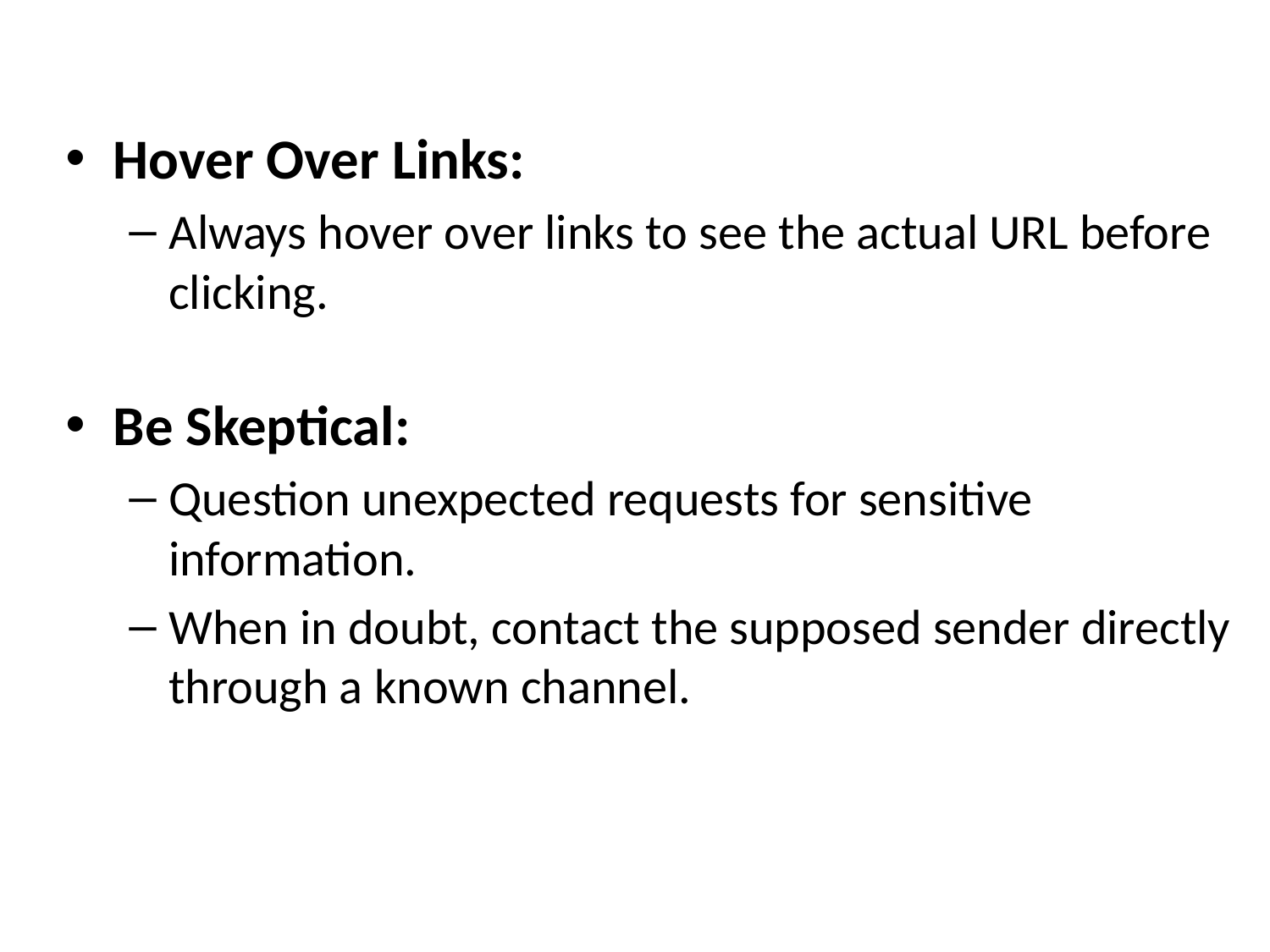

Hover Over Links:
Always hover over links to see the actual URL before clicking.

Be Skeptical:
Question unexpected requests for sensitive information.
When in doubt, contact the supposed sender directly through a known channel.